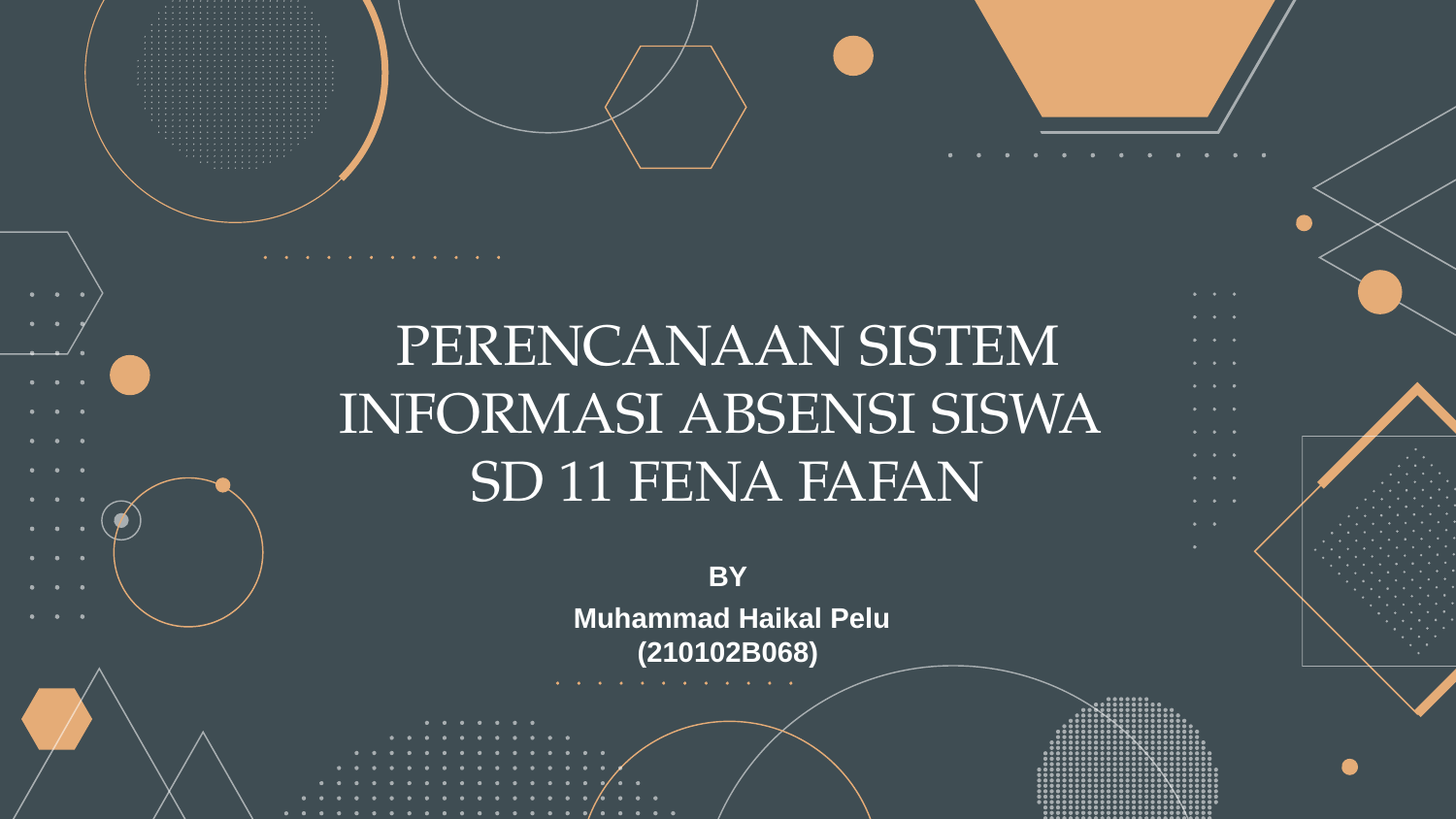

# PERENCANAAN SISTEM INFORMASI ABSENSI SISWA SD 11 FENA FAFAN
BY

 Muhammad Haikal Pelu
(210102B068)